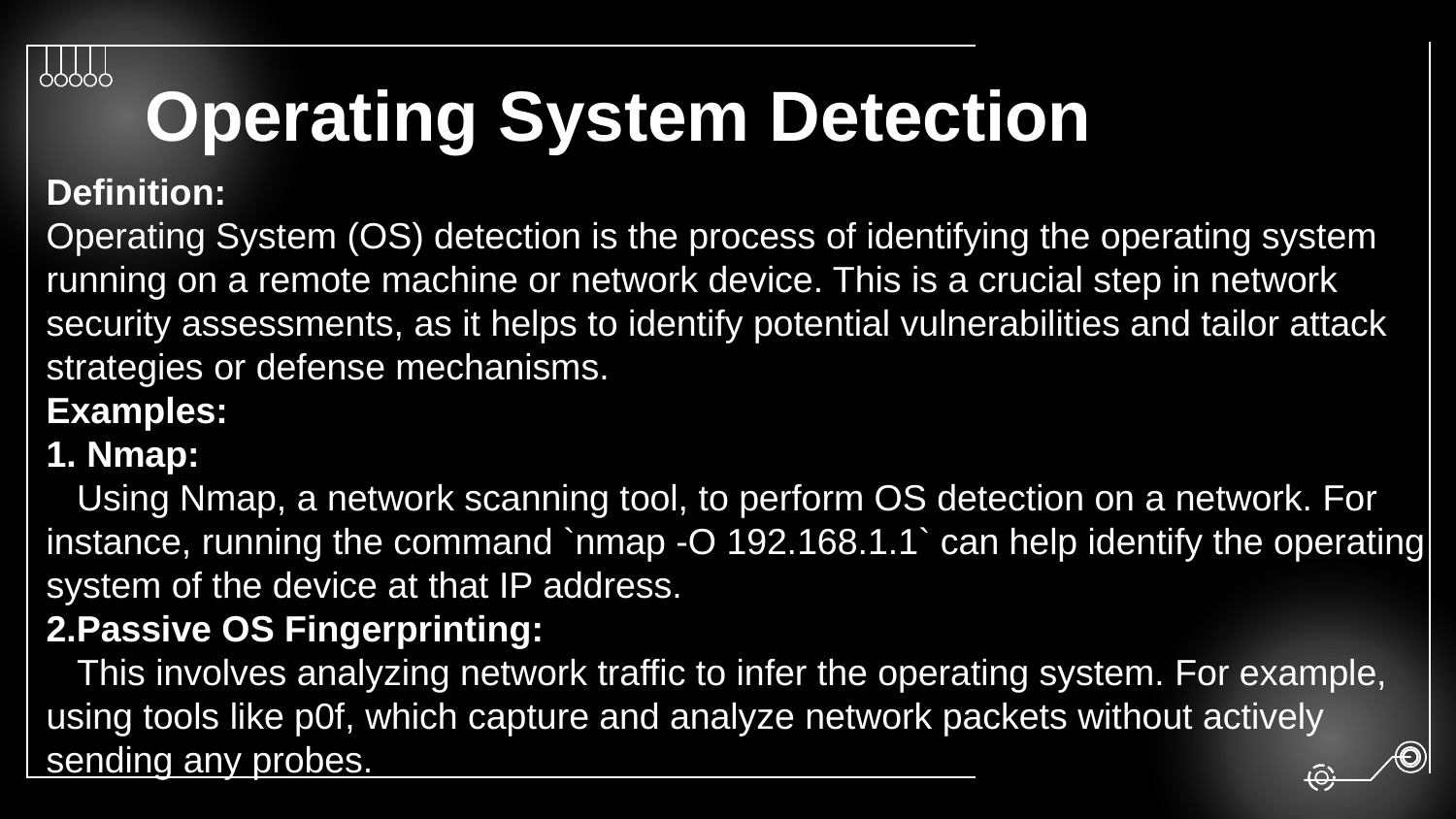

# Operating System Detection
Definition:
Operating System (OS) detection is the process of identifying the operating system running on a remote machine or network device. This is a crucial step in network security assessments, as it helps to identify potential vulnerabilities and tailor attack strategies or defense mechanisms.
Examples:
1. Nmap:
   Using Nmap, a network scanning tool, to perform OS detection on a network. For instance, running the command `nmap -O 192.168.1.1` can help identify the operating system of the device at that IP address.
2.Passive OS Fingerprinting:
   This involves analyzing network traffic to infer the operating system. For example, using tools like p0f, which capture and analyze network packets without actively sending any probes.